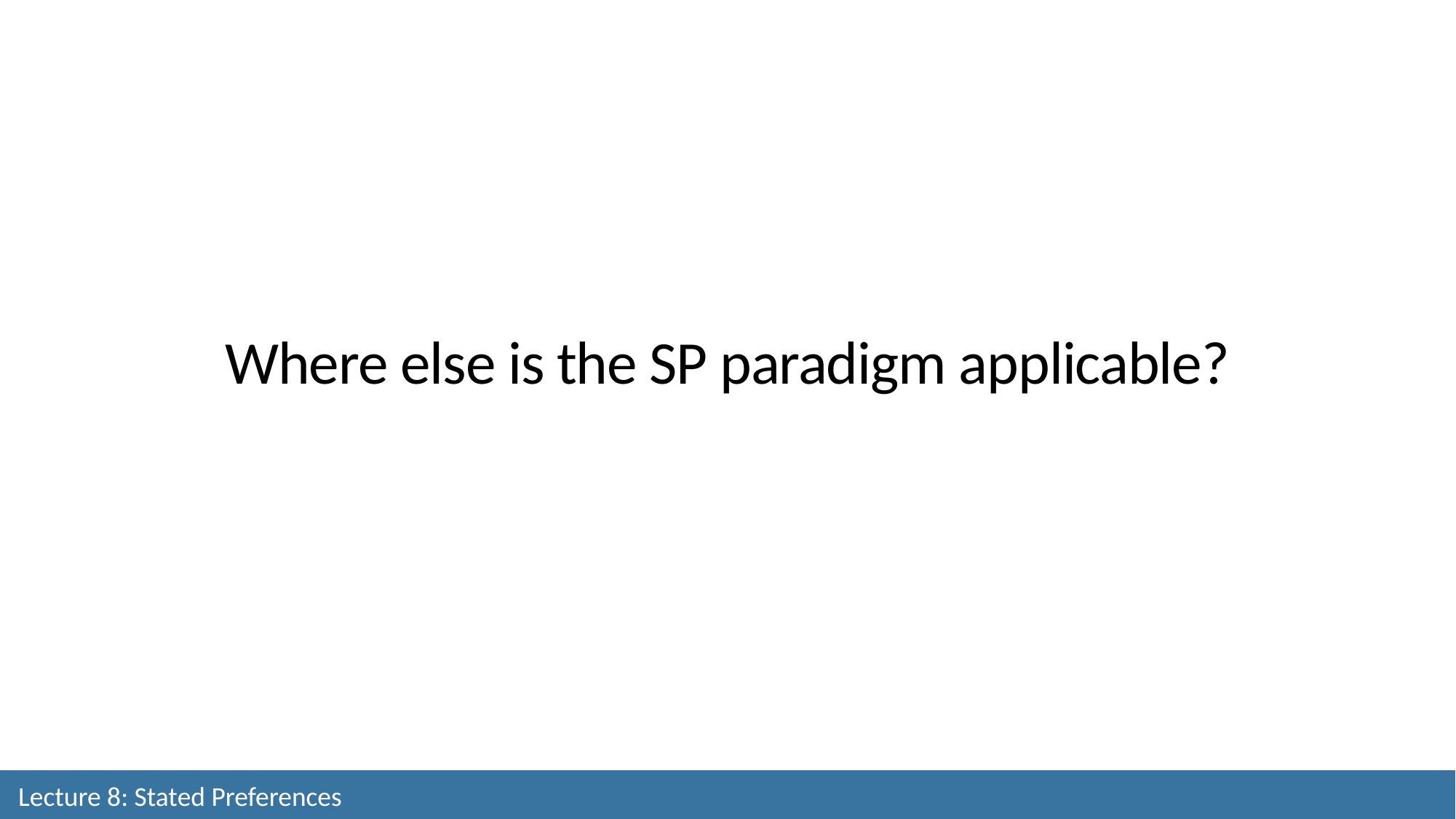

Where else is the SP paradigm applicable?